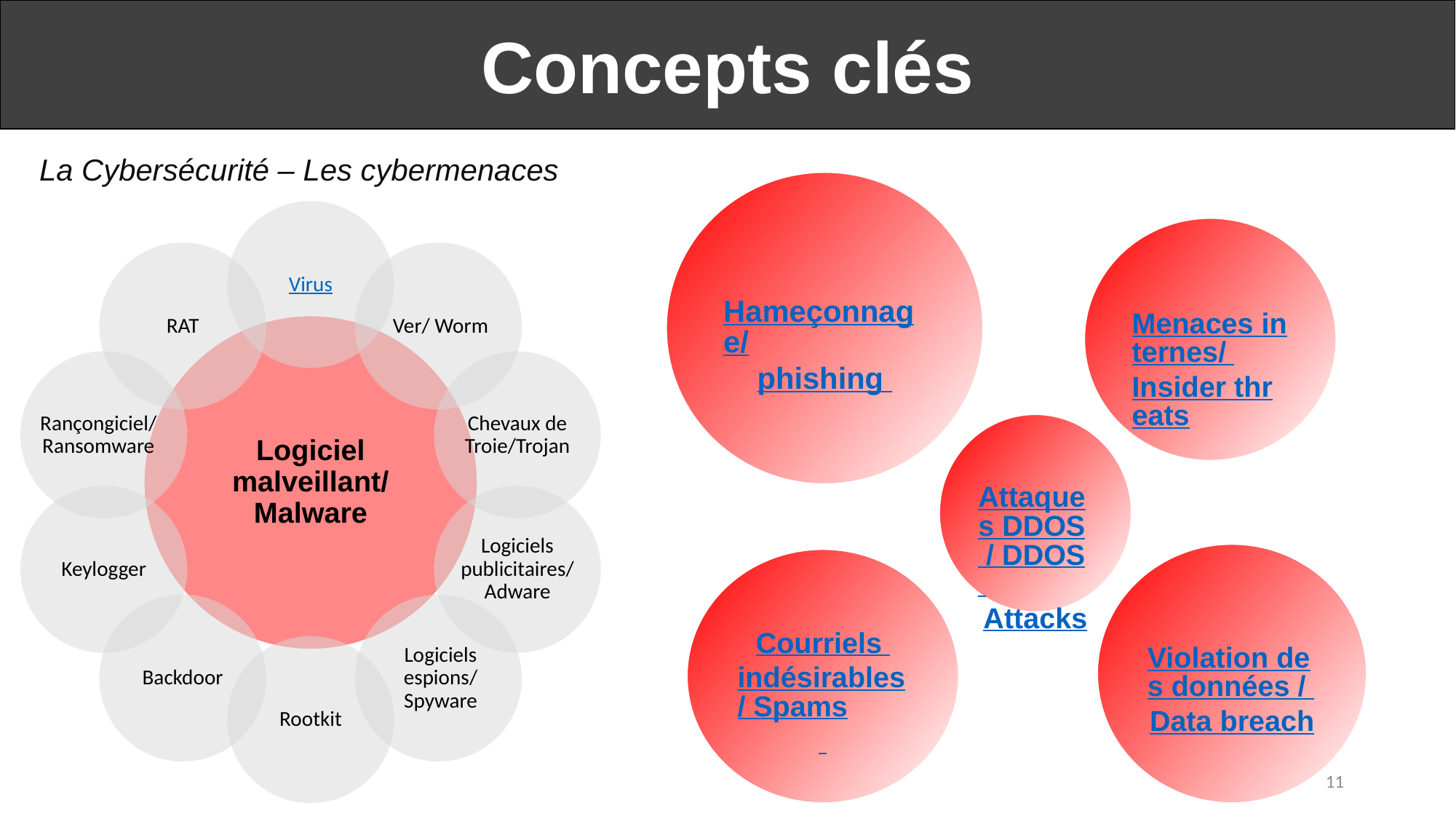

Concepts clés
La Cybersécurité – Les cybermenaces
Hameçonnage/phishing

Virus
Menaces internes/ Insider threats

RAT

Ver/ Worm

Logiciel malveillant/ Malware

Rançongiciel/Ransomware

Chevaux de Troie/Trojan
Attaques DDOS / DDOS Attacks

Keylogger

Logiciels publicitaires/ Adware
Violation des données / Data breach
Courriels indésirables/ Spams

Backdoor

Logiciels espions/ Spyware

Rootkit
11